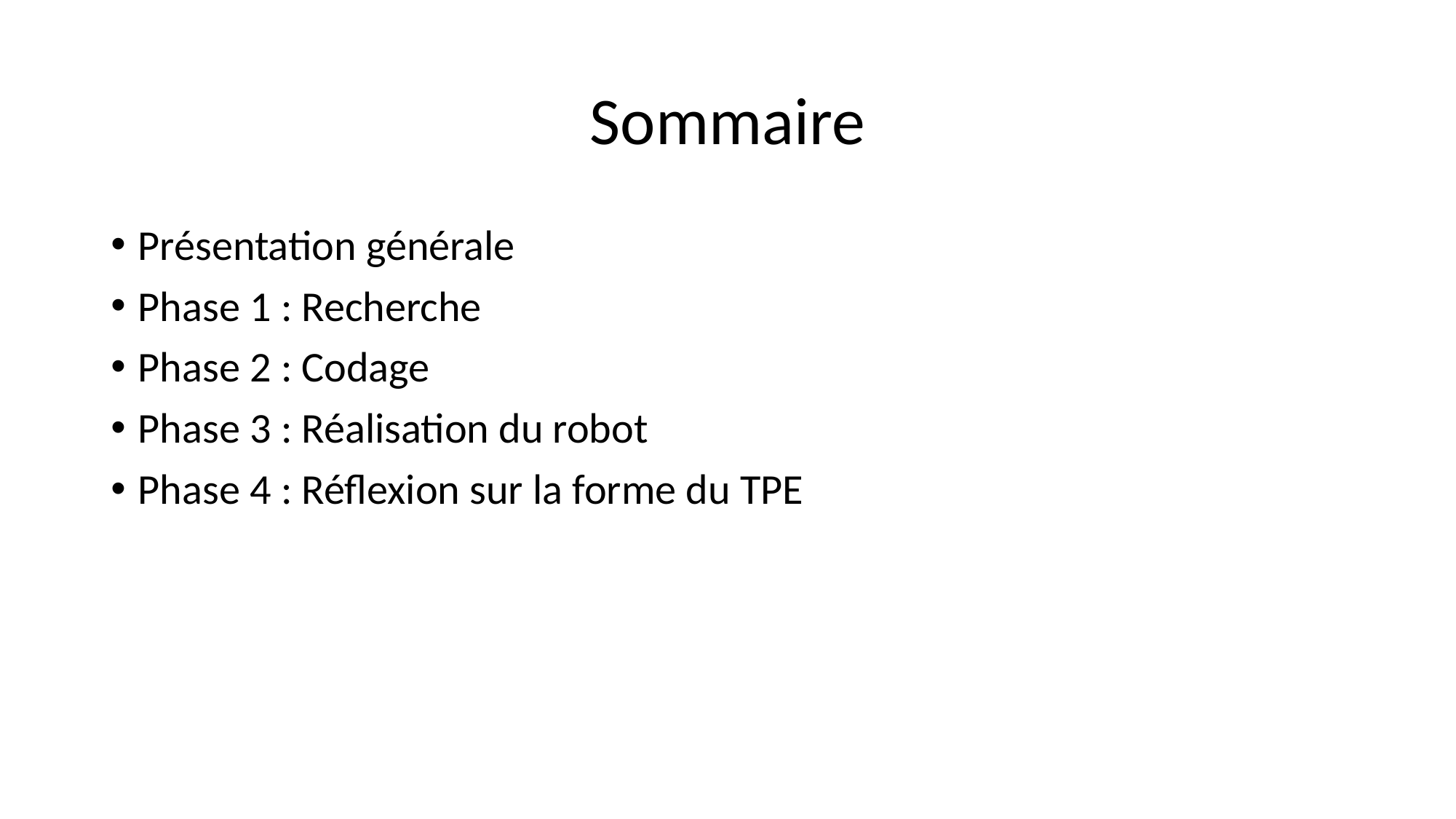

# Sommaire
Présentation générale
Phase 1 : Recherche
Phase 2 : Codage
Phase 3 : Réalisation du robot
Phase 4 : Réflexion sur la forme du TPE